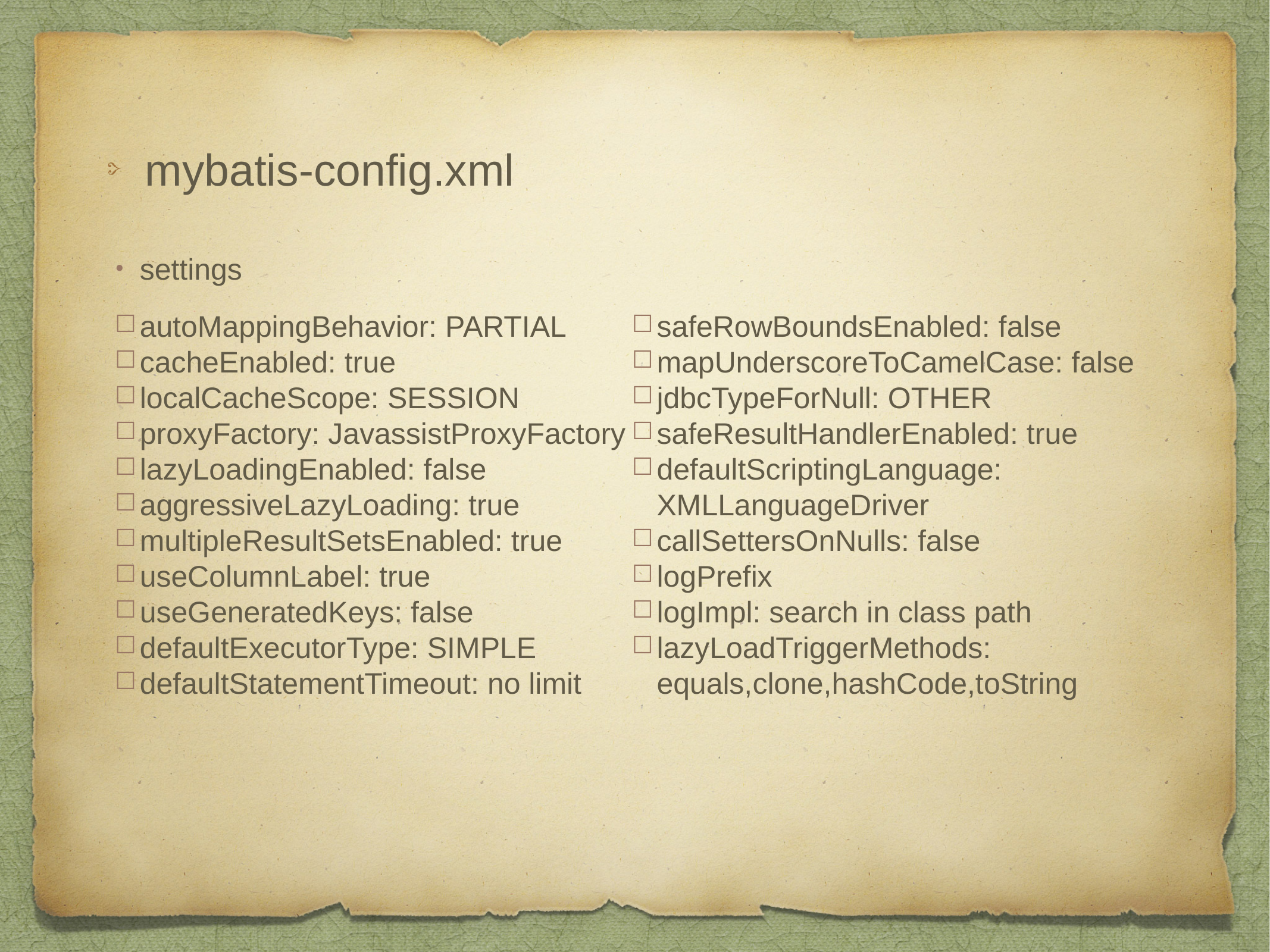

mybatis-config.xml
settings
autoMappingBehavior: PARTIAL
cacheEnabled: true
localCacheScope: SESSION
proxyFactory: JavassistProxyFactory
lazyLoadingEnabled: false
aggressiveLazyLoading: true
multipleResultSetsEnabled: true
useColumnLabel: true
useGeneratedKeys: false
defaultExecutorType: SIMPLE
defaultStatementTimeout: no limit
safeRowBoundsEnabled: false
mapUnderscoreToCamelCase: false
jdbcTypeForNull: OTHER
safeResultHandlerEnabled: true
defaultScriptingLanguage: XMLLanguageDriver
callSettersOnNulls: false
logPrefix
logImpl: search in class path
lazyLoadTriggerMethods: equals,clone,hashCode,toString